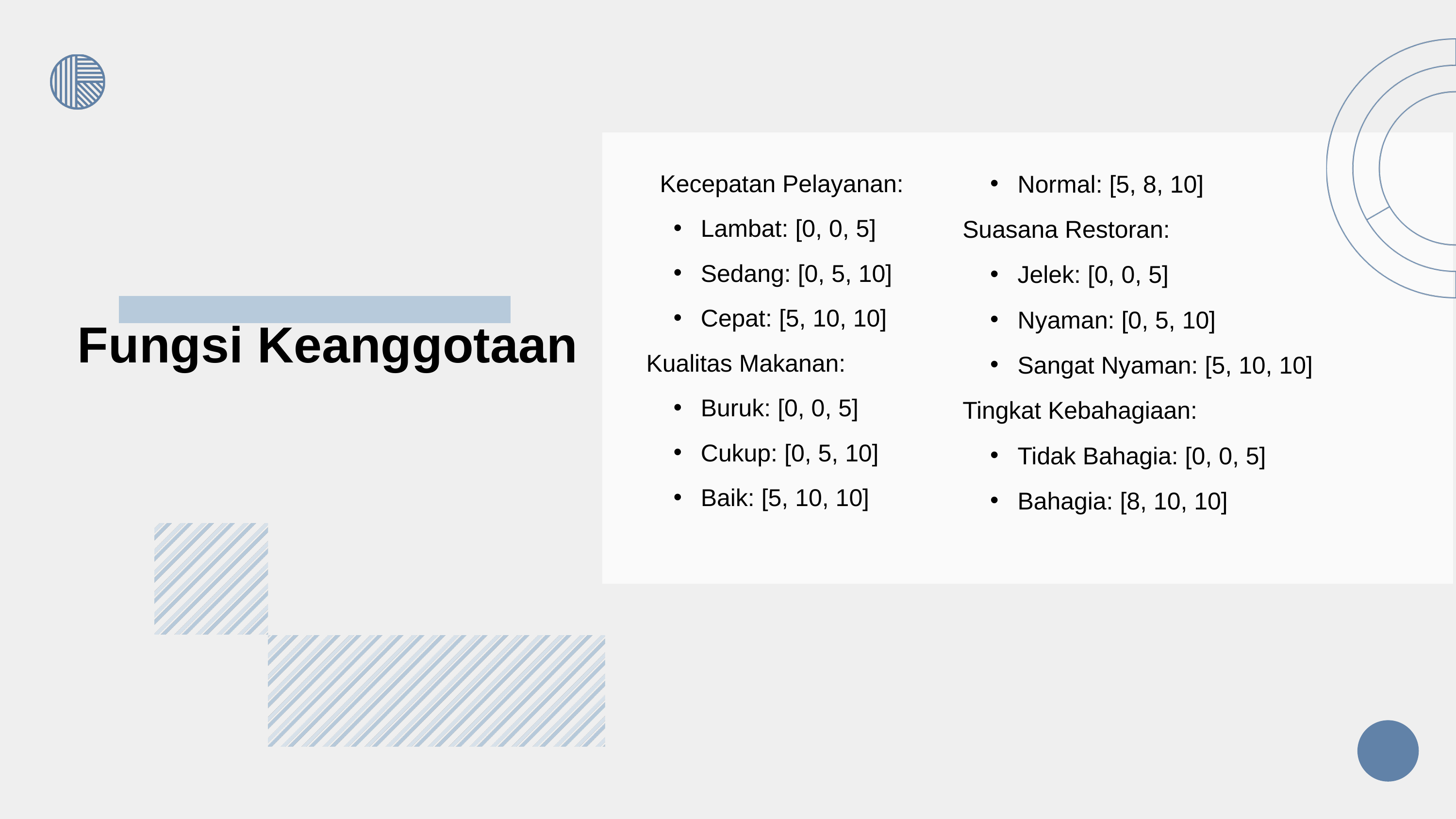

Kecepatan Pelayanan:
Lambat: [0, 0, 5]
Sedang: [0, 5, 10]
Cepat: [5, 10, 10]
Kualitas Makanan:
Buruk: [0, 0, 5]
Cukup: [0, 5, 10]
Baik: [5, 10, 10]

Normal: [5, 8, 10]
Suasana Restoran:
Jelek: [0, 0, 5]
Nyaman: [0, 5, 10]
Sangat Nyaman: [5, 10, 10]
Tingkat Kebahagiaan:
Tidak Bahagia: [0, 0, 5]
Bahagia: [8, 10, 10]

Fungsi Keanggotaan